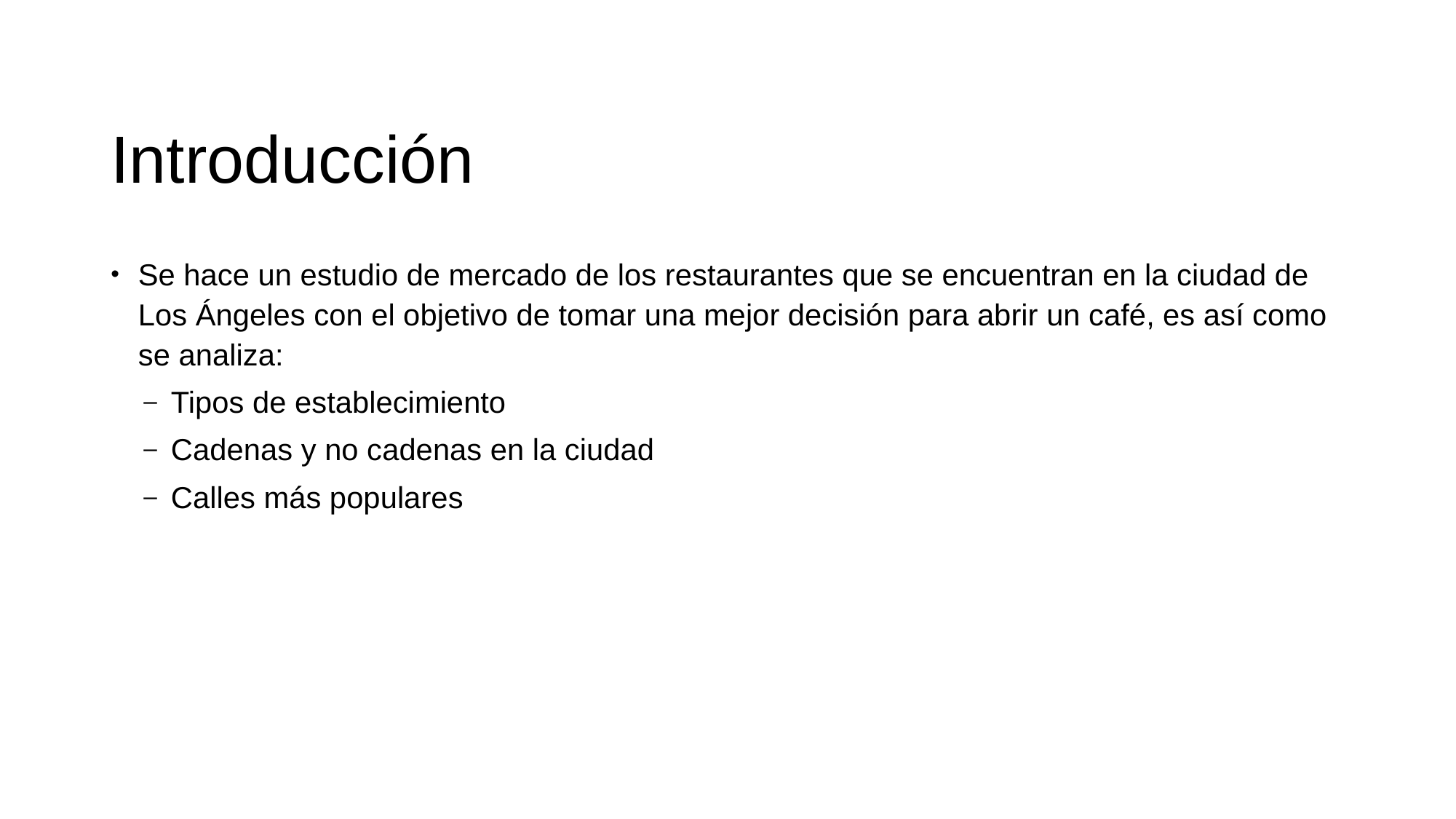

# Introducción
Se hace un estudio de mercado de los restaurantes que se encuentran en la ciudad de Los Ángeles con el objetivo de tomar una mejor decisión para abrir un café, es así como se analiza:
Tipos de establecimiento
Cadenas y no cadenas en la ciudad
Calles más populares